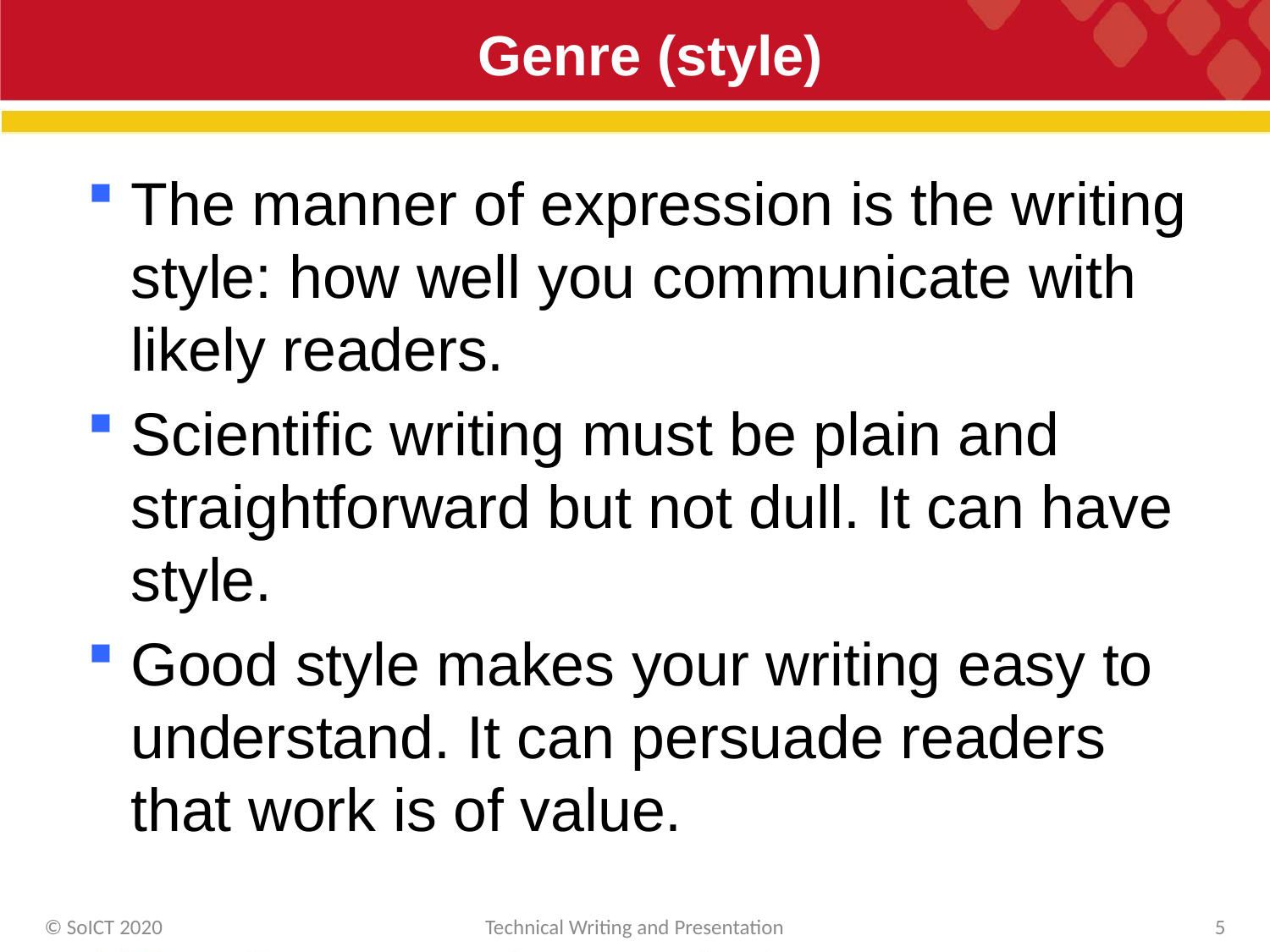

# Genre (style)
The manner of expression is the writing style: how well you communicate with likely readers.
Scientific writing must be plain and straightforward but not dull. It can have style.
Good style makes your writing easy to understand. It can persuade readers that work is of value.
© SoICT 2020
Technical Writing and Presentation
5